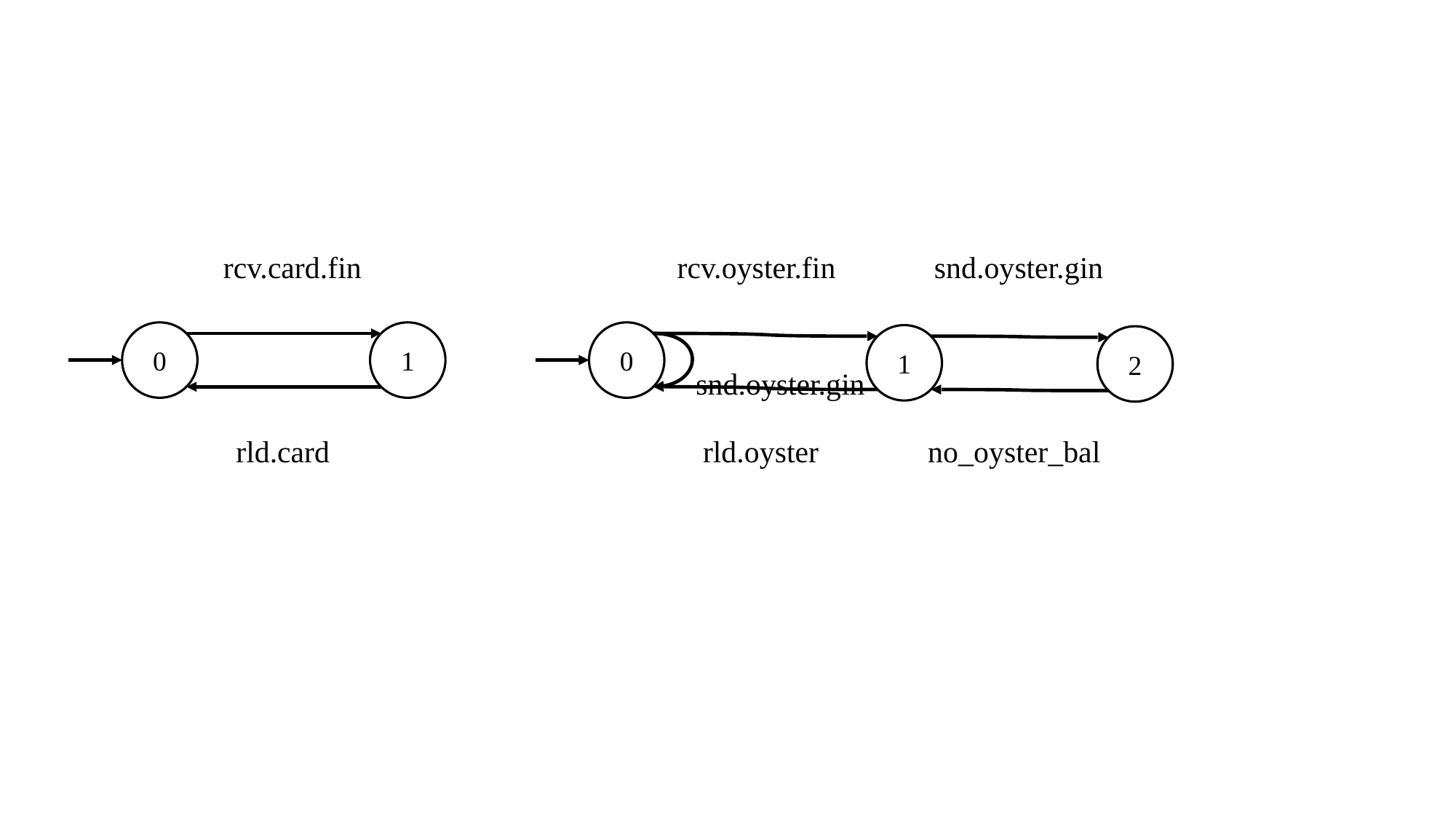

rcv.card.fin
rcv.oyster.fin
snd.oyster.gin
0
1
0
1
2
snd.oyster.gin
rld.card
rld.oyster
no_oyster_bal